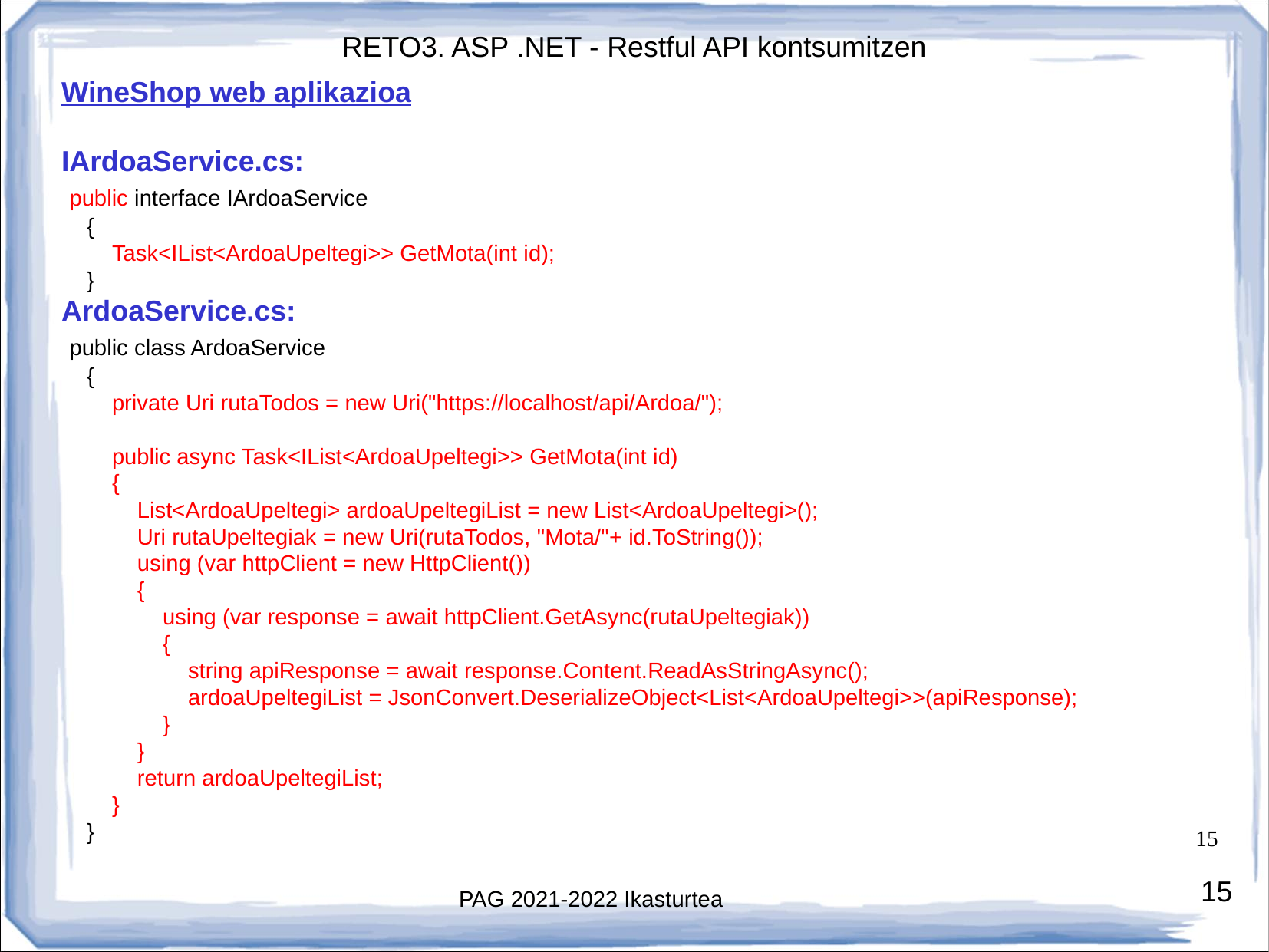

WineShop web aplikazioa

IArdoaService.cs:
 public interface IArdoaService
    {
        Task<IList<ArdoaUpeltegi>> GetMota(int id);
    }
ArdoaService.cs:
 public class ArdoaService
    {
        private Uri rutaTodos = new Uri("https://localhost/api/Ardoa/");

        public async Task<IList<ArdoaUpeltegi>> GetMota(int id)
        {
            List<ArdoaUpeltegi> ardoaUpeltegiList = new List<ArdoaUpeltegi>();
            Uri rutaUpeltegiak = new Uri(rutaTodos, "Mota/"+ id.ToString());
            using (var httpClient = new HttpClient())
            {
                using (var response = await httpClient.GetAsync(rutaUpeltegiak))
                {
                    string apiResponse = await response.Content.ReadAsStringAsync();
                    ardoaUpeltegiList = JsonConvert.DeserializeObject<List<ArdoaUpeltegi>>(apiResponse);
                }
            }
            return ardoaUpeltegiList;
        }
    }

15
# PAG 2021-2022 Ikasturtea
15